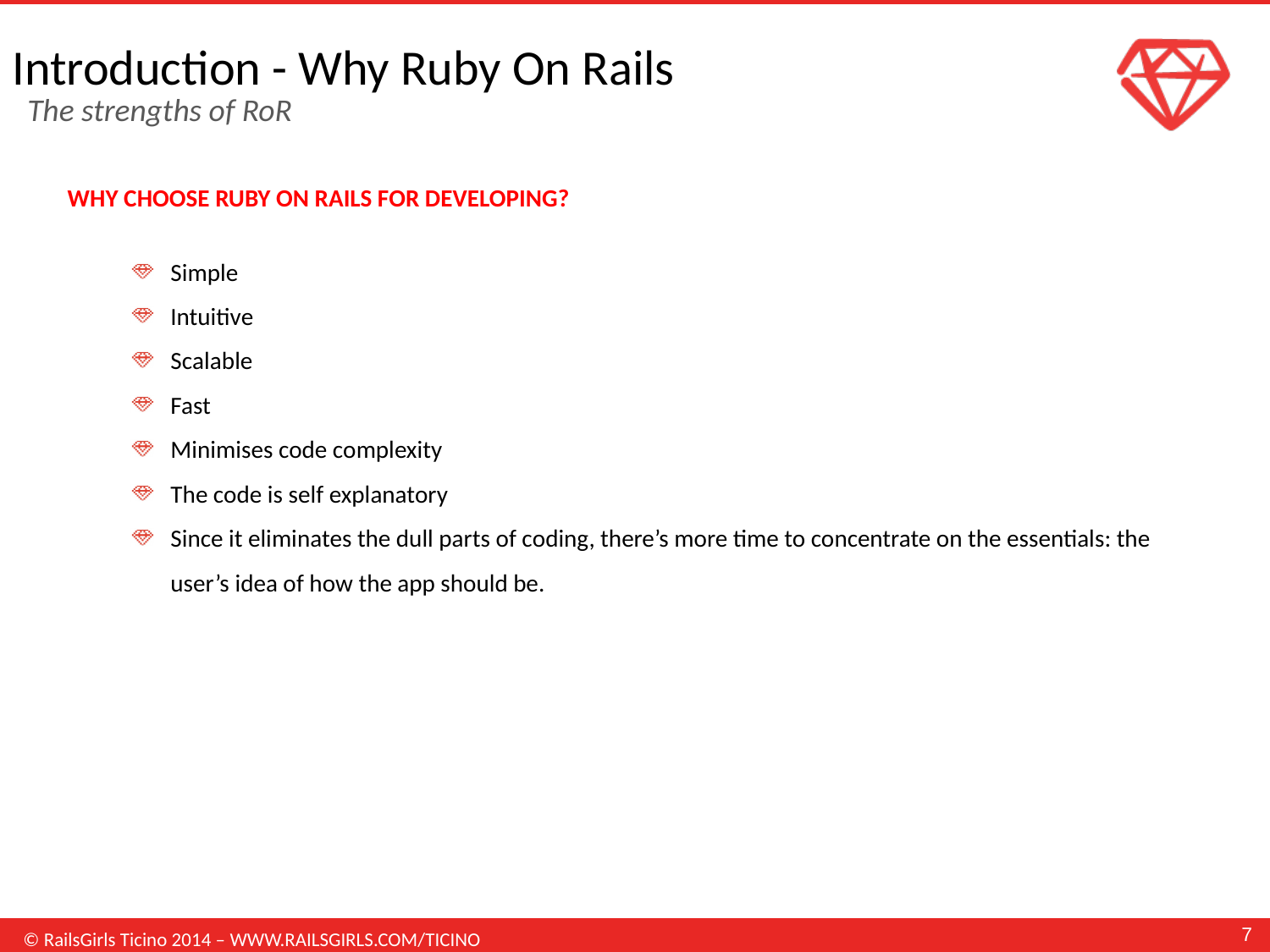

Introduction - Why Ruby On Rails
The strengths of RoR
WHY CHOOSE RUBY ON RAILS FOR DEVELOPING?

Simple
Intuitive
Scalable
Fast
Minimises code complexity
The code is self explanatory
Since it eliminates the dull parts of coding, there’s more time to concentrate on the essentials: the user’s idea of how the app should be.